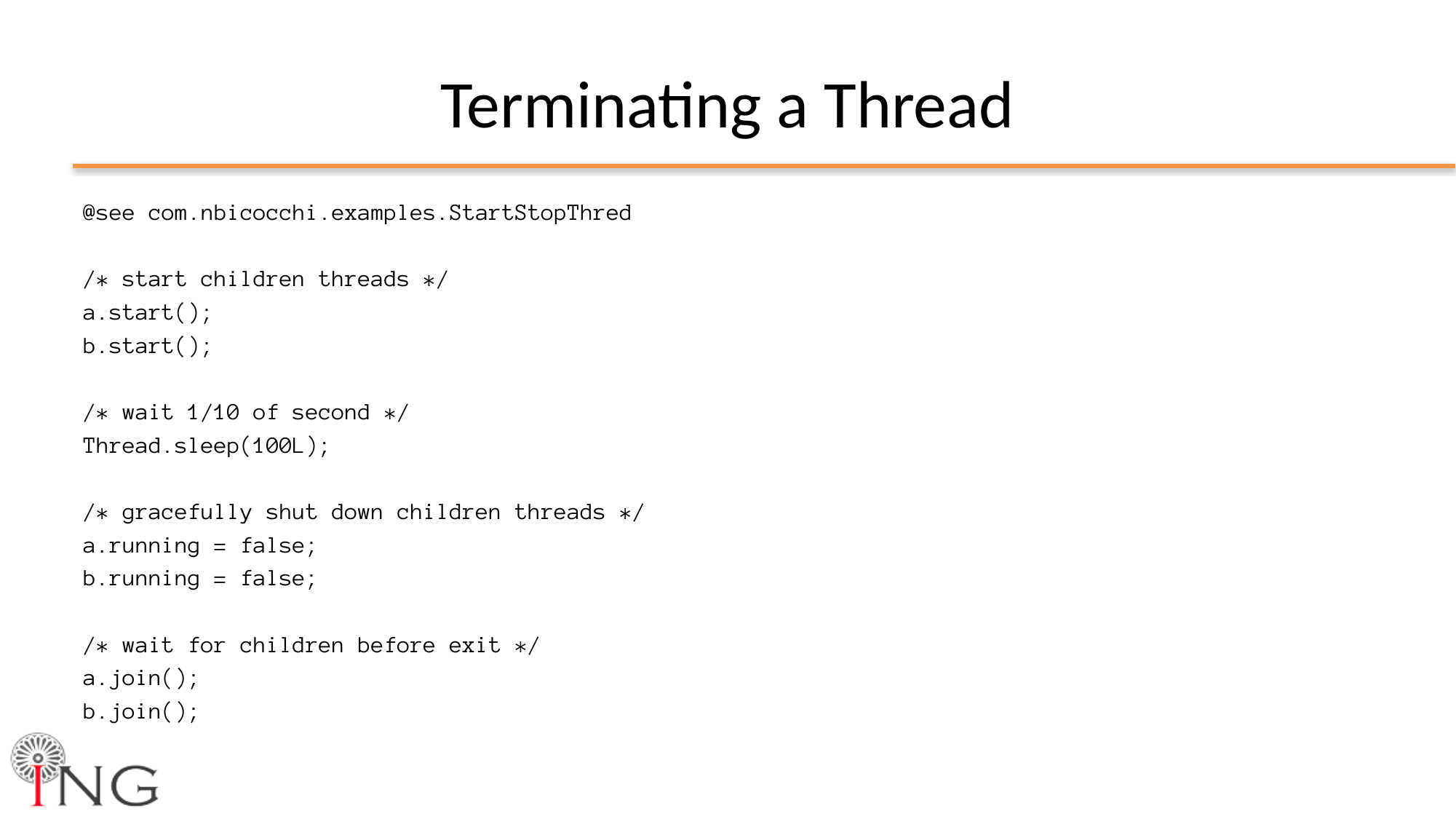

# Terminating a Thread
@see com.nbicocchi.examples.StartStopThred

/* start children threads */
a.start();
b.start();

/* wait 1/10 of second */
Thread.sleep(100L);

/* gracefully shut down children threads */
a.running = false;
b.running = false;

/* wait for children before exit */
a.join();
b.join();